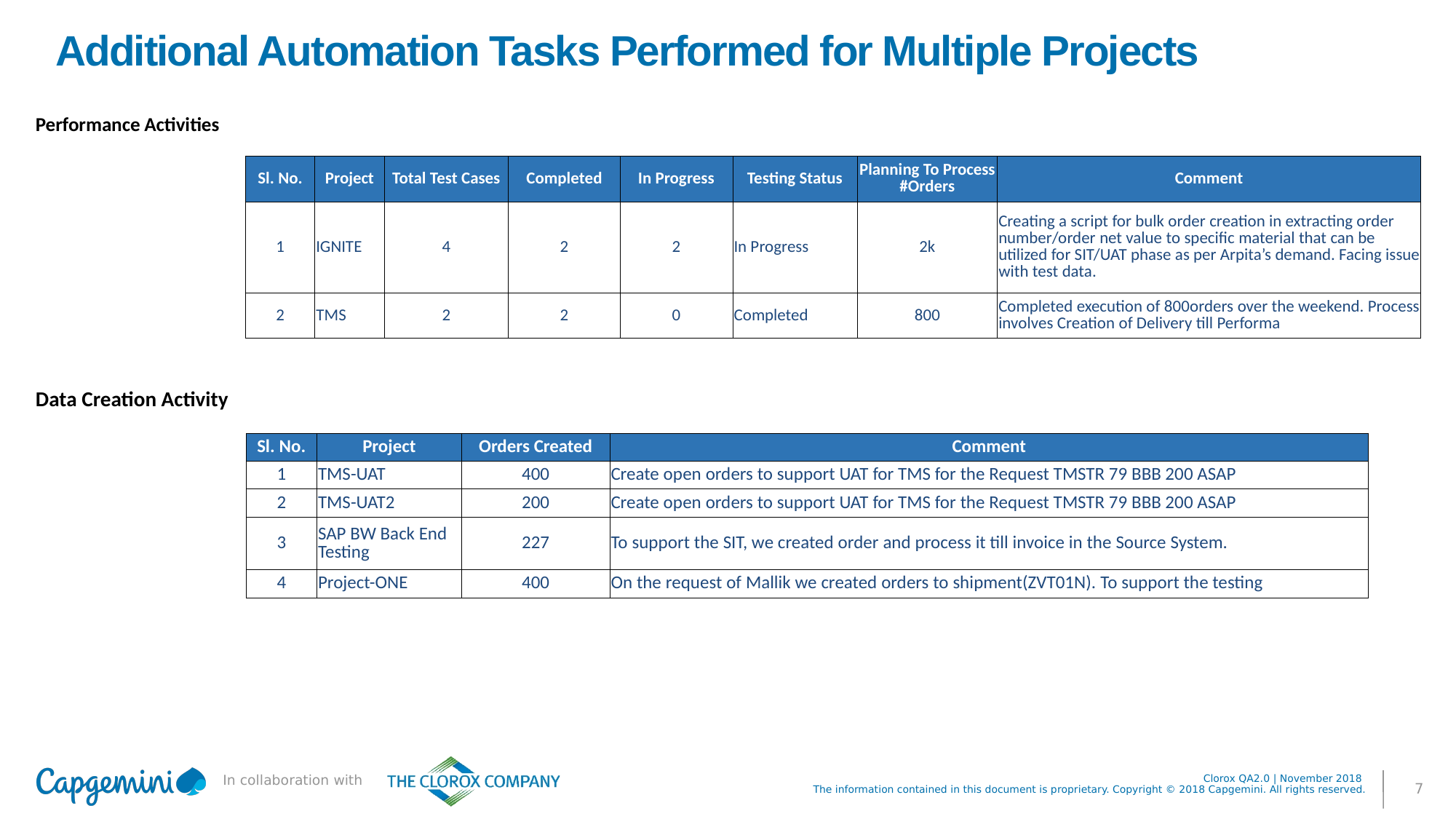

# Additional Automation Tasks Performed for Multiple Projects
| Performance Activities |  |  |  |  |  |  |  |  |
| --- | --- | --- | --- | --- | --- | --- | --- | --- |
|  | Sl. No. | Project | Total Test Cases | Completed | In Progress | Testing Status | Planning To Process #Orders | Comment |
|  | 1 | IGNITE | 4 | 2 | 2 | In Progress | 2k | Creating a script for bulk order creation in extracting order number/order net value to specific material that can be utilized for SIT/UAT phase as per Arpita’s demand. Facing issue with test data. |
|  | 2 | TMS | 2 | 2 | 0 | Completed | 800 | Completed execution of 800orders over the weekend. Process involves Creation of Delivery till Performa |
| Data Creation Activity |  |  |  |  |
| --- | --- | --- | --- | --- |
|  | Sl. No. | Project | Orders Created | Comment |
|  | 1 | TMS-UAT | 400 | Create open orders to support UAT for TMS for the Request TMSTR 79 BBB 200 ASAP |
|  | 2 | TMS-UAT2 | 200 | Create open orders to support UAT for TMS for the Request TMSTR 79 BBB 200 ASAP |
|  | 3 | SAP BW Back End Testing | 227 | To support the SIT, we created order and process it till invoice in the Source System. |
|  | 4 | Project-ONE | 400 | On the request of Mallik we created orders to shipment(ZVT01N). To support the testing |